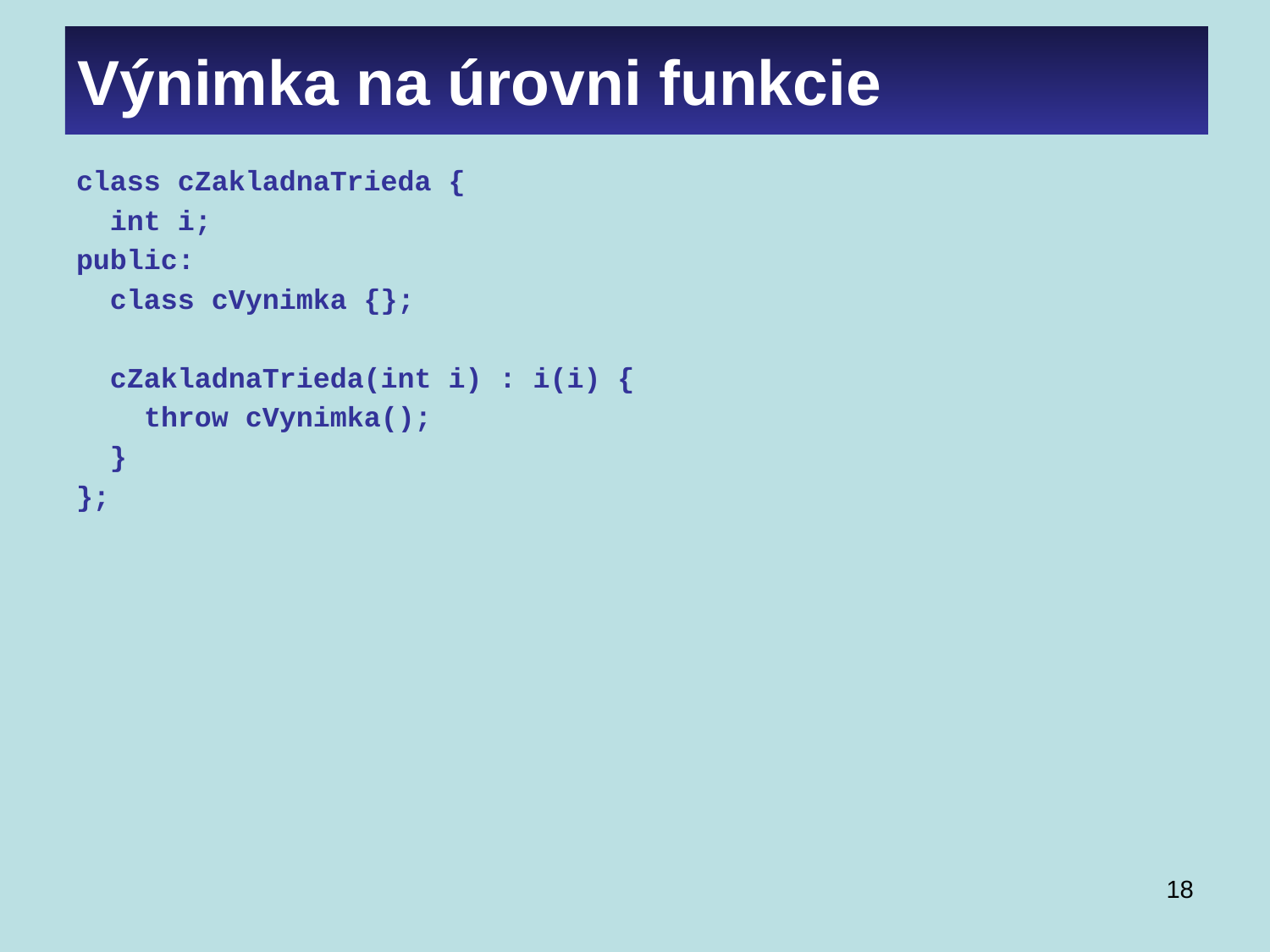

# Výnimka na úrovni funkcie
class cZakladnaTrieda {
  int i;
public:
  class cVynimka {};

  cZakladnaTrieda(int i) : i(i) {
    throw cVynimka();
  }
};

18